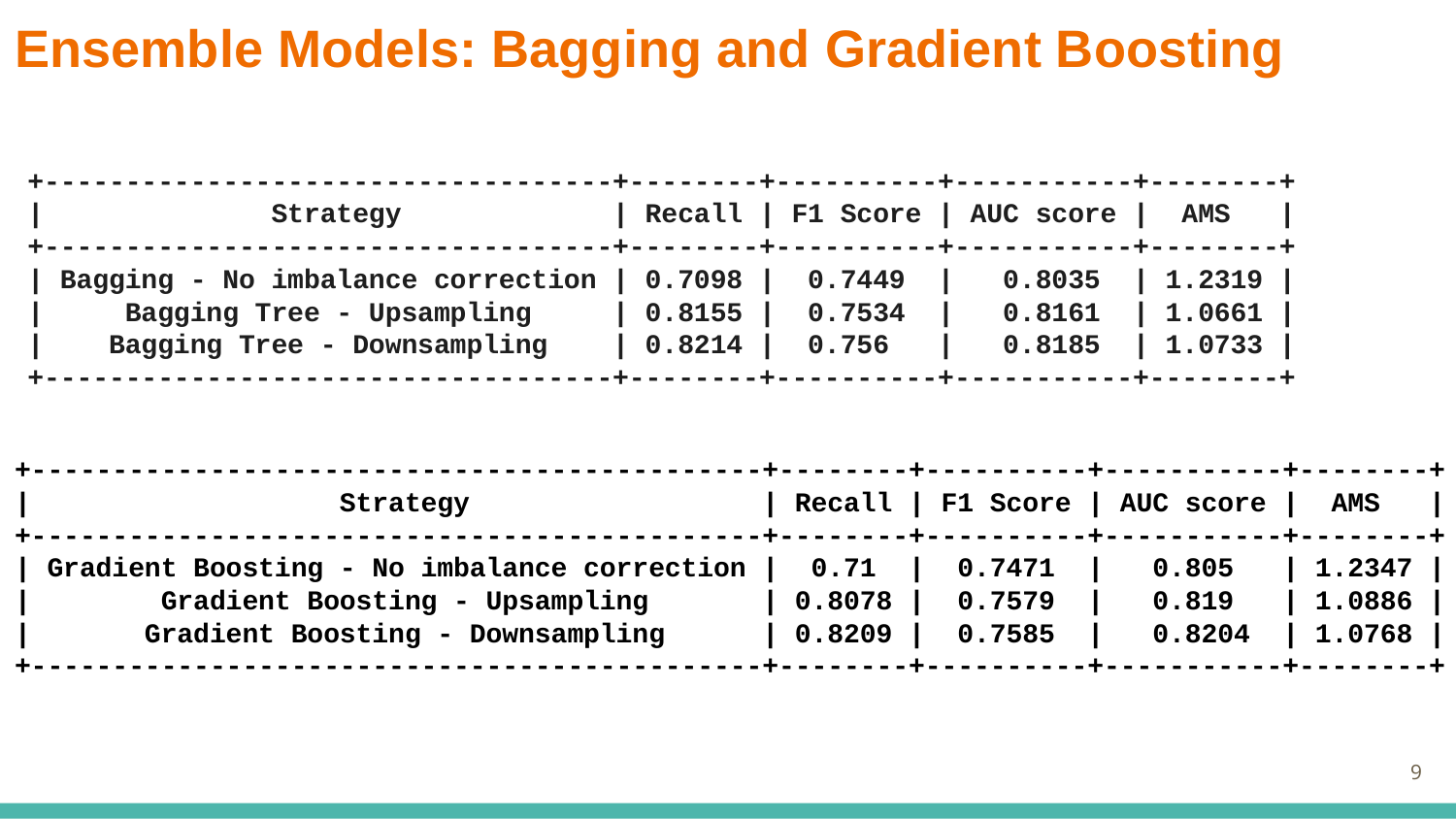

Ensemble Models: Bagging and Gradient Boosting
+-----------------------------------+--------+----------+-----------+--------+
|              Strategy             | Recall | F1 Score | AUC score |  AMS   |
+-----------------------------------+--------+----------+-----------+--------+
| Bagging - No imbalance correction | 0.7098 |  0.7449  |   0.8035  | 1.2319 |
|     Bagging Tree - Upsampling     | 0.8155 |  0.7534  |   0.8161  | 1.0661 |
|    Bagging Tree - Downsampling    | 0.8214 |  0.756   |   0.8185  | 1.0733 |
+-----------------------------------+--------+----------+-----------+--------+
+---------------------------------------------+--------+----------+-----------+--------+
|                   Strategy                  | Recall | F1 Score | AUC score |  AMS   |
+---------------------------------------------+--------+----------+-----------+--------+
| Gradient Boosting - No imbalance correction |  0.71  |  0.7471  |   0.805   | 1.2347 |
|        Gradient Boosting - Upsampling       | 0.8078 |  0.7579  |   0.819   | 1.0886 |
|       Gradient Boosting - Downsampling      | 0.8209 |  0.7585  |   0.8204  | 1.0768 |
+---------------------------------------------+--------+----------+-----------+--------+
9